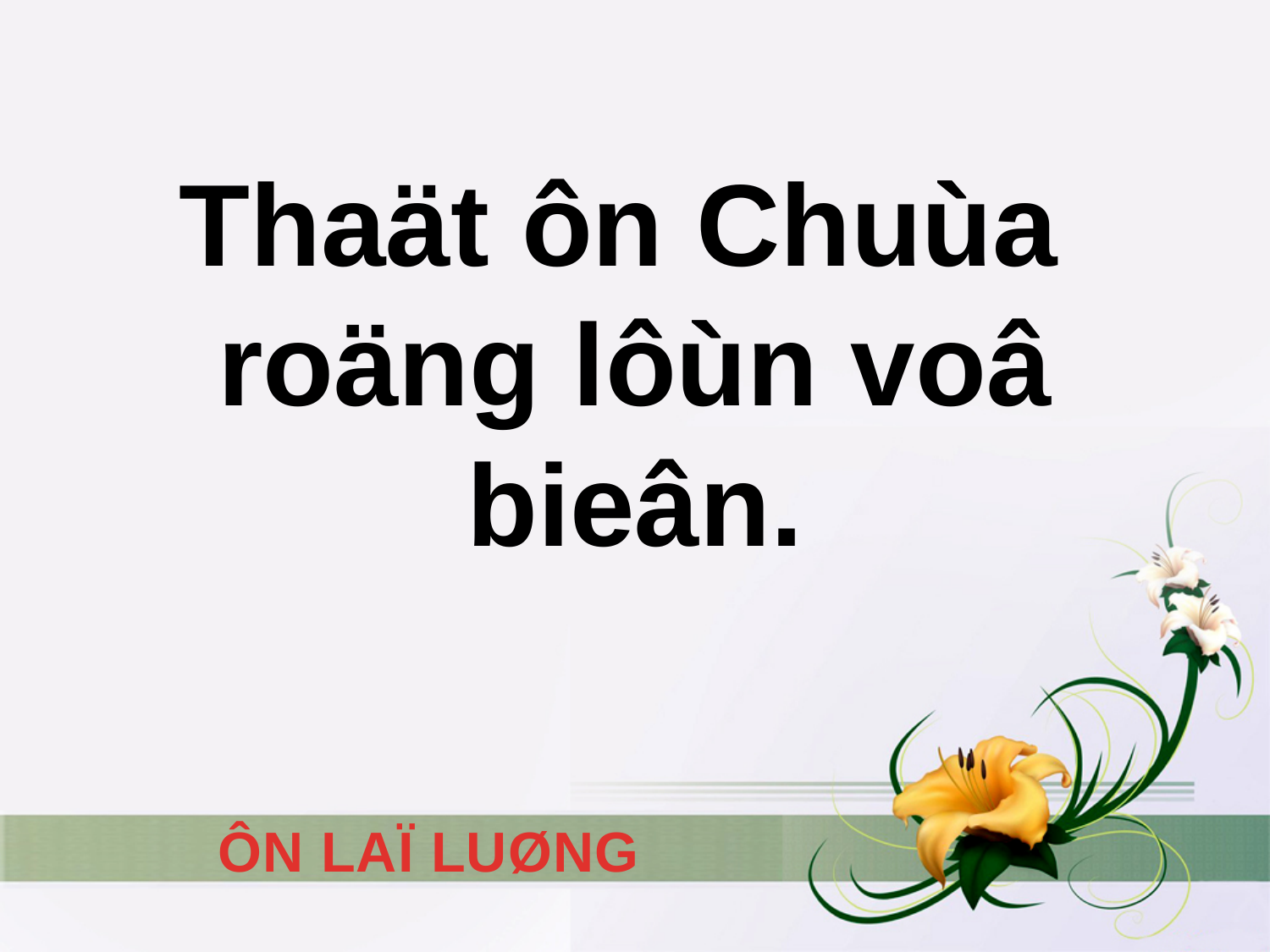

# Thaät ôn Chuùa roäng lôùn voâ bieân.
ÔN LAÏ LUØNG